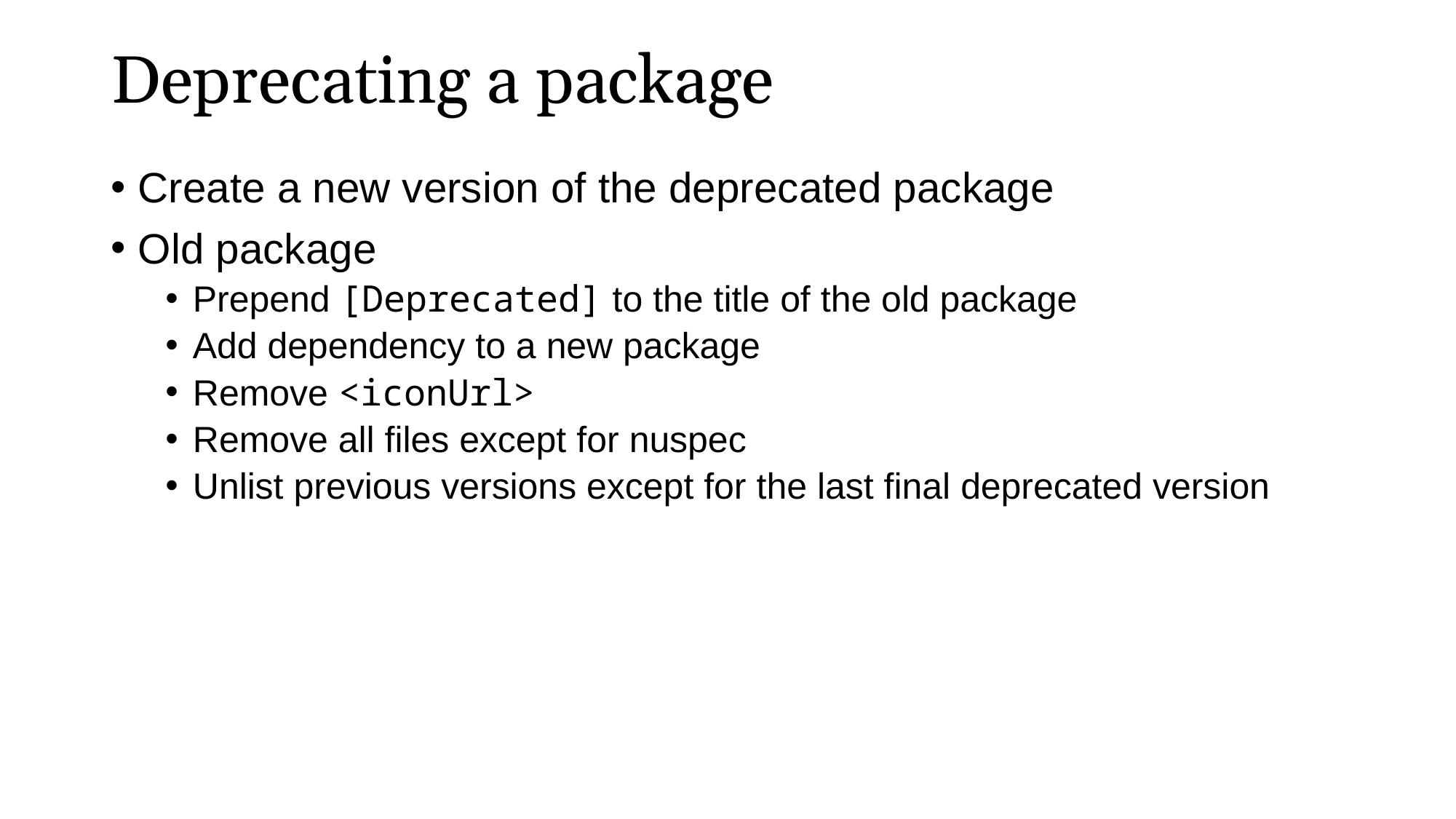

# Deprecating a package
Create a new version of the deprecated package
Old package
Prepend [Deprecated] to the title of the old package
Add dependency to a new package
Remove <iconUrl>
Remove all files except for nuspec
Unlist previous versions except for the last final deprecated version